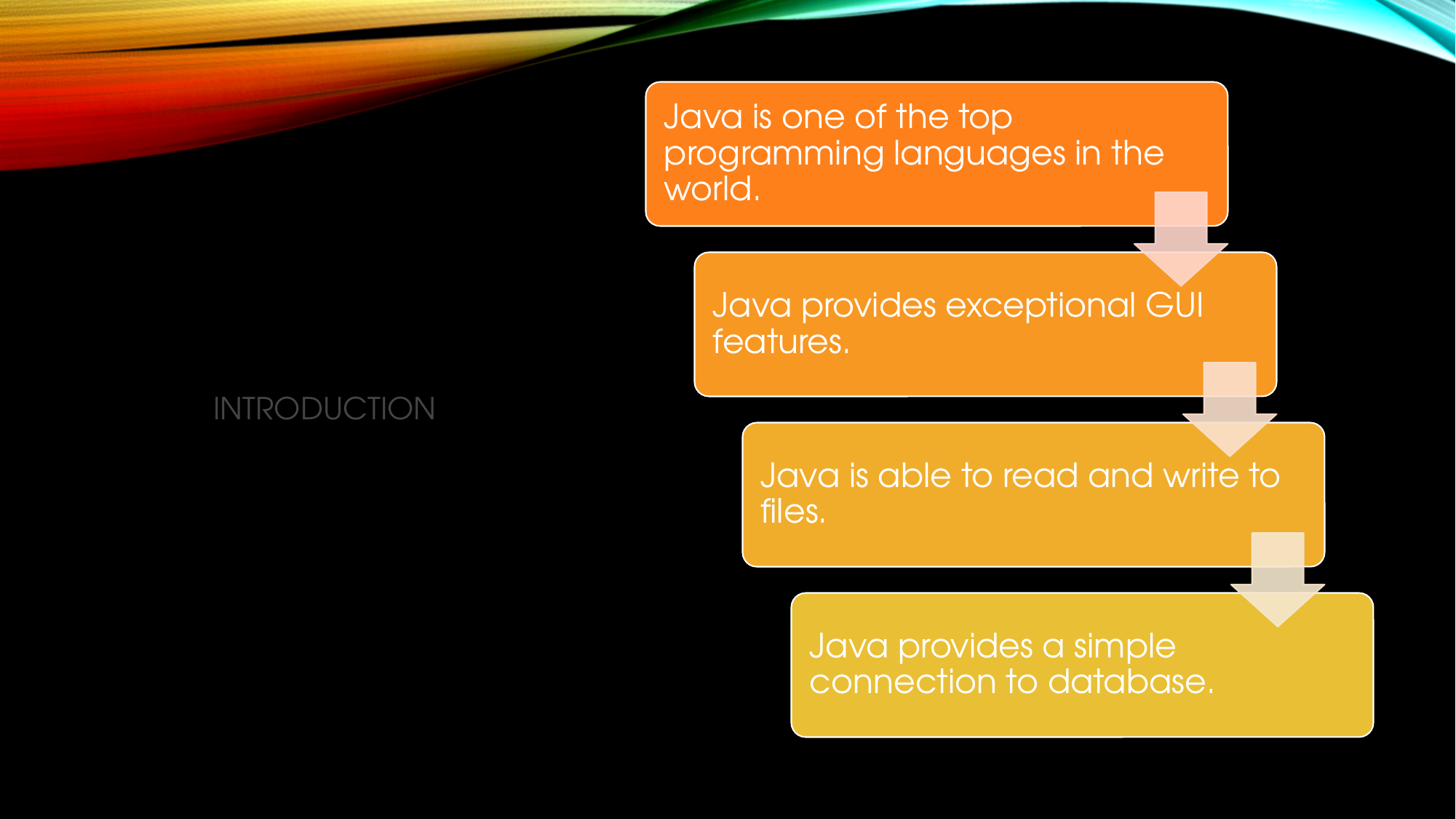

Java is one of the top programming languages in the world.
Java provides exceptional GUI features.
Java is able to read and write to files.
Java provides a simple connection to database.

# Introduction